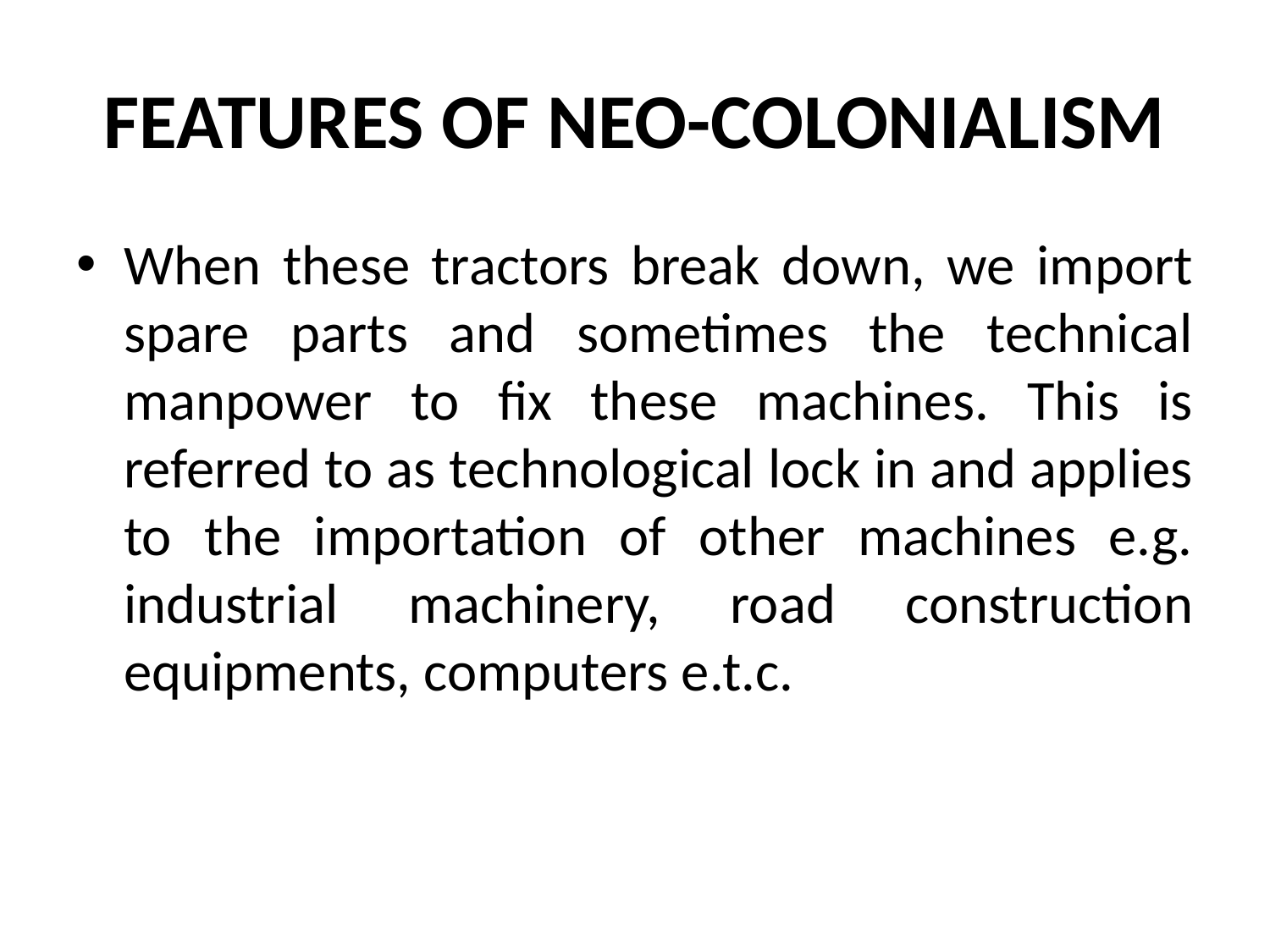

# FEATURES OF NEO-COLONIALISM
When these tractors break down, we import spare parts and sometimes the technical manpower to fix these machines. This is referred to as technological lock in and applies to the importation of other machines e.g. industrial machinery, road construction equipments, computers e.t.c.